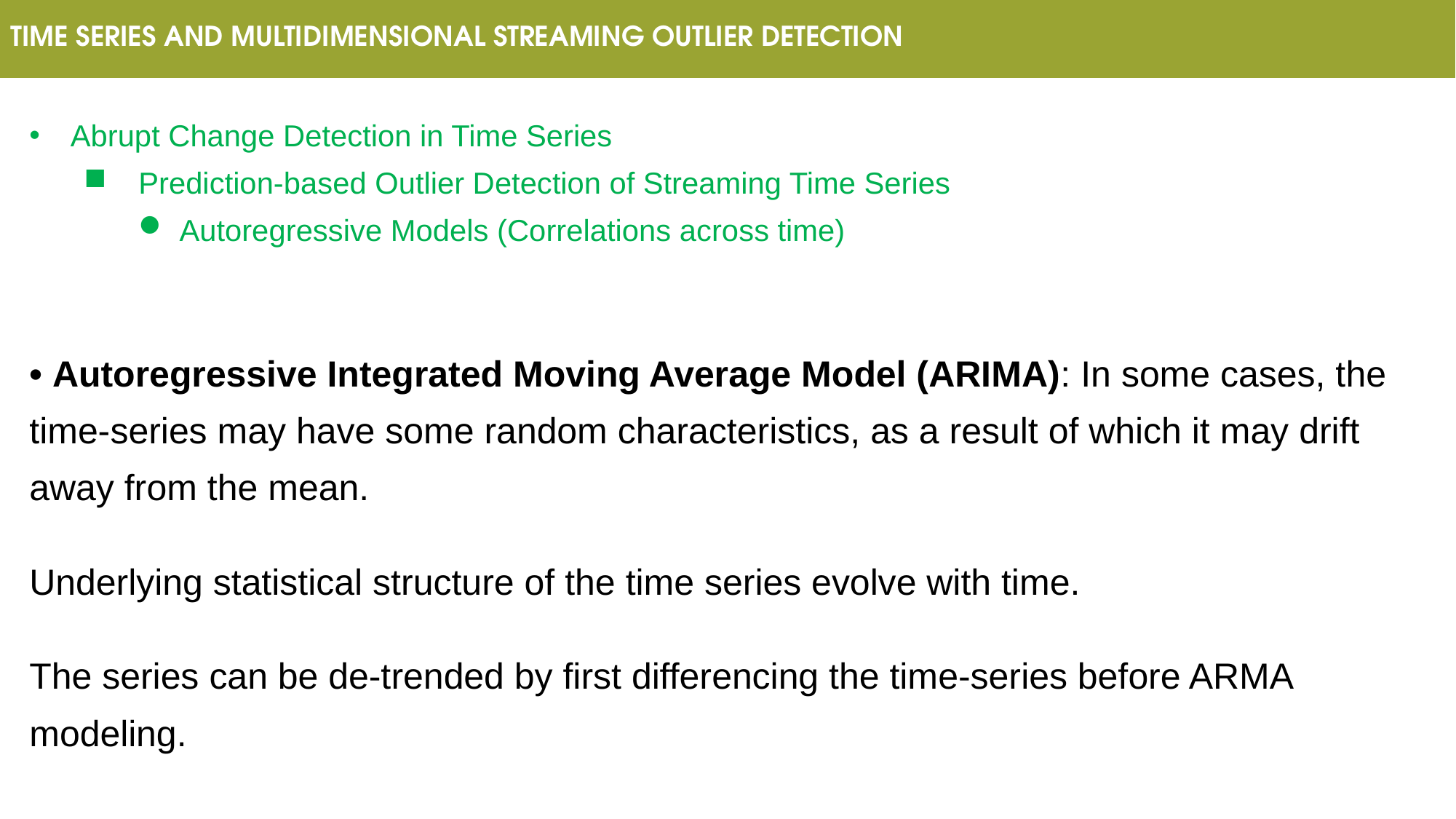

TIME SERIES AND MULTIDIMENSIONAL STREAMING OUTLIER DETECTION

Abrupt Change Detection in Time Series
Prediction-based Outlier Detection of Streaming Time Series
Autoregressive Models (Correlations across time)

• Autoregressive Integrated Moving Average Model (ARIMA): In some cases, the time-series may have some random characteristics, as a result of which it may drift away from the mean.

Underlying statistical structure of the time series evolve with time.

The series can be de-trended by first differencing the time-series before ARMA modeling.